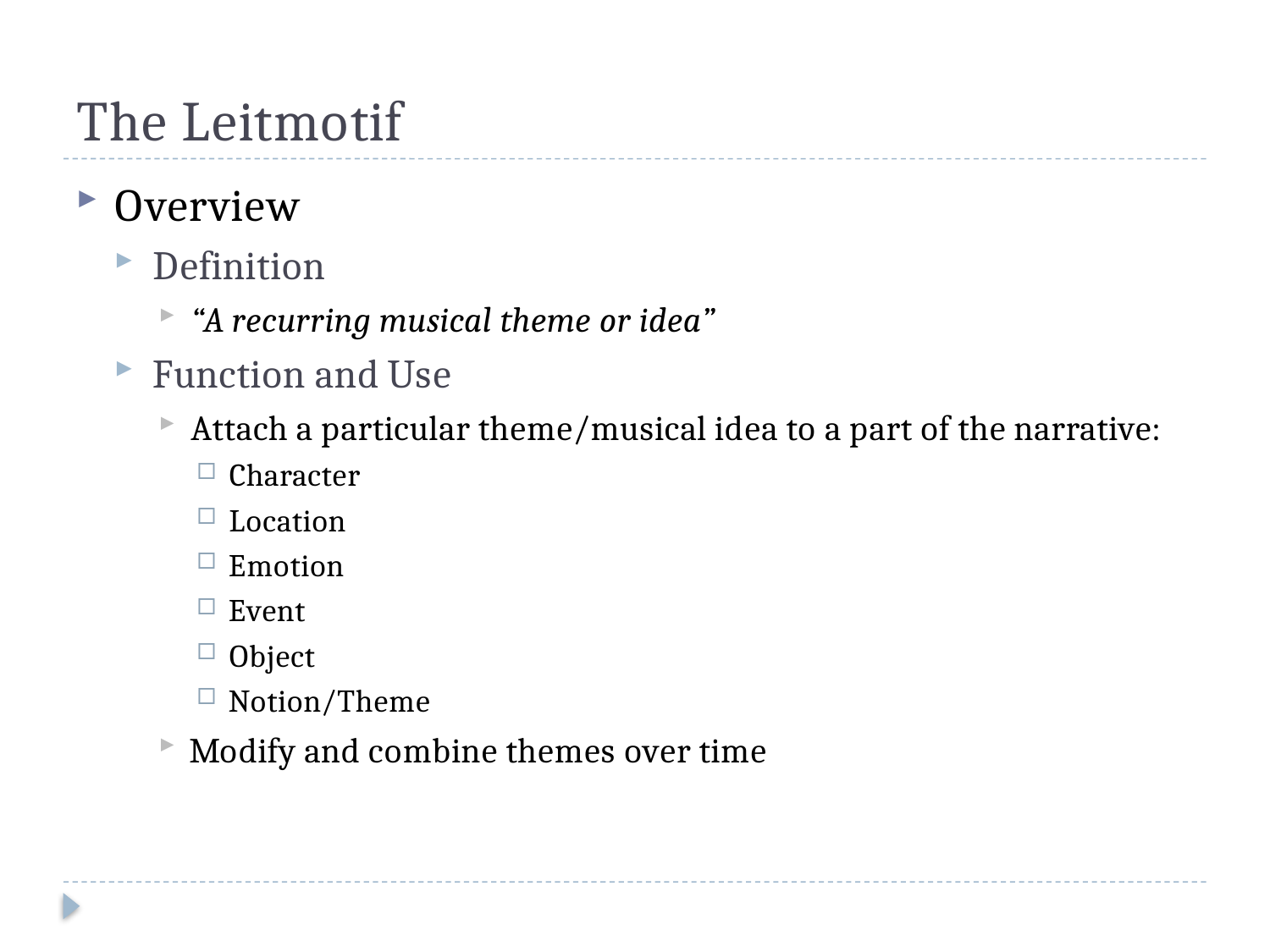

# The Leitmotif
Overview
Definition
“A recurring musical theme or idea”
Function and Use
Attach a particular theme/musical idea to a part of the narrative:
Character
Location
Emotion
Event
Object
Notion/Theme
Modify and combine themes over time